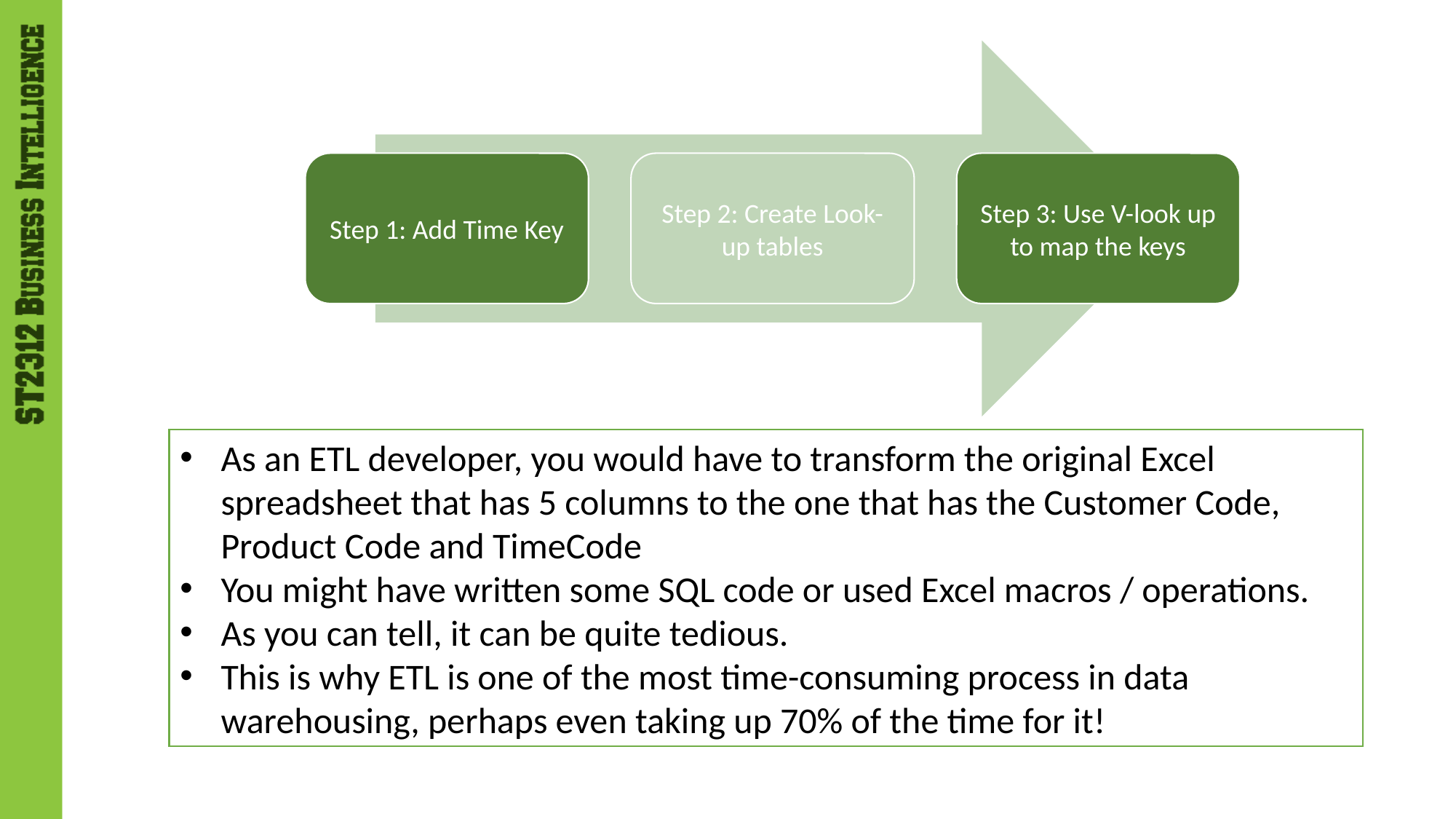

Step 1: Add Time Key
Step 2: Create Look-up tables
Step 3: Use V-look up to map the keys
As an ETL developer, you would have to transform the original Excel spreadsheet that has 5 columns to the one that has the Customer Code, Product Code and TimeCode
You might have written some SQL code or used Excel macros / operations.
As you can tell, it can be quite tedious.
This is why ETL is one of the most time-consuming process in data warehousing, perhaps even taking up 70% of the time for it!